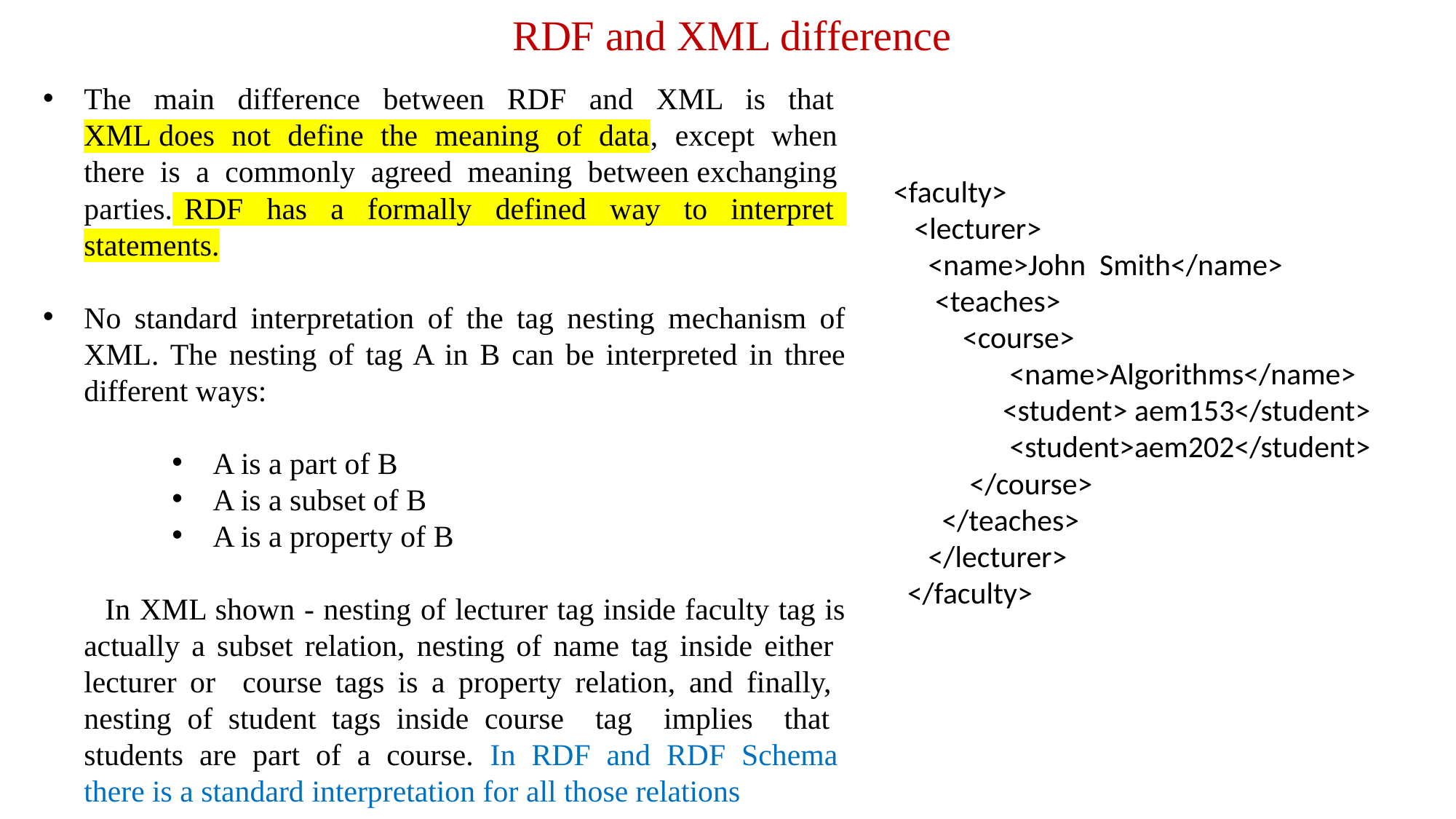

RDF and XML difference
The  main  difference  between  RDF  and  XML  is  that  XML does  not  define  the  meaning  of  data,  except  when  there  is  a  commonly  agreed  meaning  between exchanging  parties. RDF  has  a  formally  defined  way  to  interpret  statements.

No standard interpretation of the tag nesting mechanism of XML. The nesting of tag A in B can be interpreted in three different ways:

Α is a part of Β
Α is a subset of Β
Α is a property of Β

In XML shown - nesting of lecturer tag inside faculty tag is actually a subset relation, nesting of name tag inside either  lecturer or  course tags is a property relation, and finally,  nesting of student tags inside course  tag  implies  that  students  are  part  of  a  course.  In  RDF  and  RDF  Schema  there is a standard interpretation for all those relations
<faculty>
   <lecturer>
     <name>John  Smith</name>
      <teaches>
          <course>
 	 <name>Algorithms</name>          	<student> aem153</student>           	 <student>aem202</student>
           </course>
       </teaches>
     </lecturer>
  </faculty>